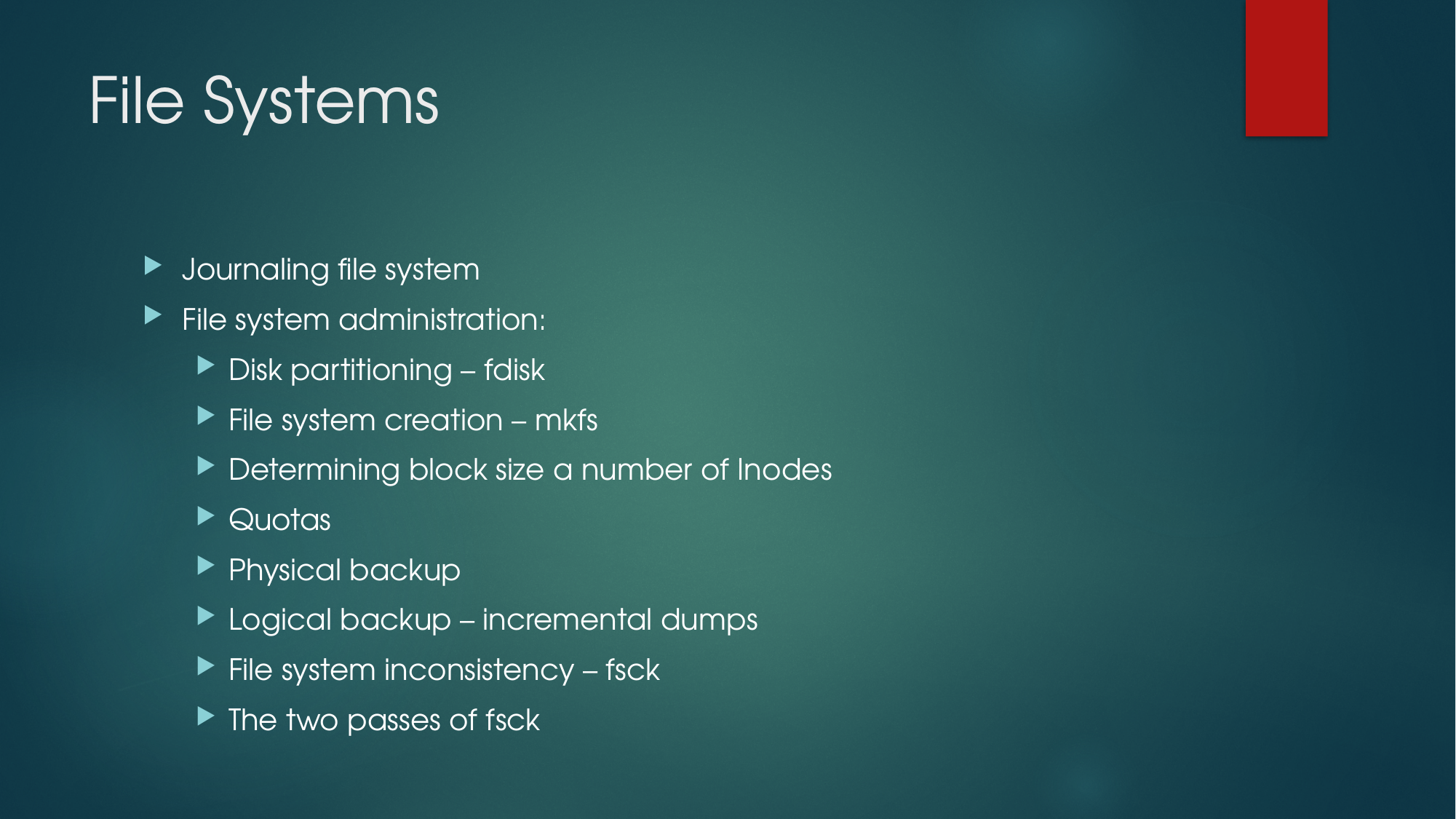

# File Systems
Journaling file system
File system administration:
Disk partitioning – fdisk
File system creation – mkfs
Determining block size a number of Inodes
Quotas
Physical backup
Logical backup – incremental dumps
File system inconsistency – fsck
The two passes of fsck